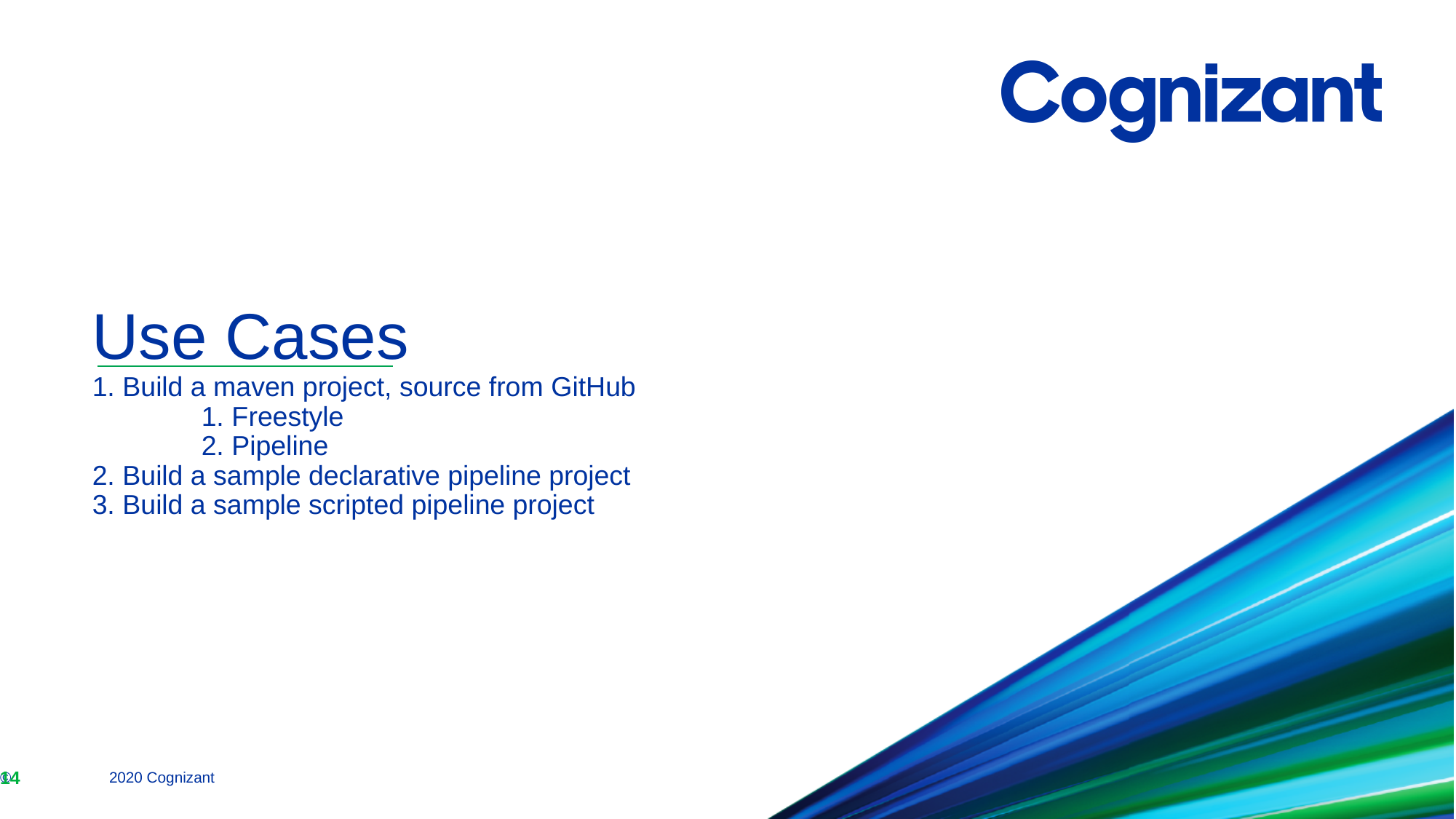

# Use Cases 1. Build a maven project, source from GitHub 1. Freestyle 2. Pipeline 2. Build a sample declarative pipeline project 3. Build a sample scripted pipeline project
© 	2020 Cognizant
14